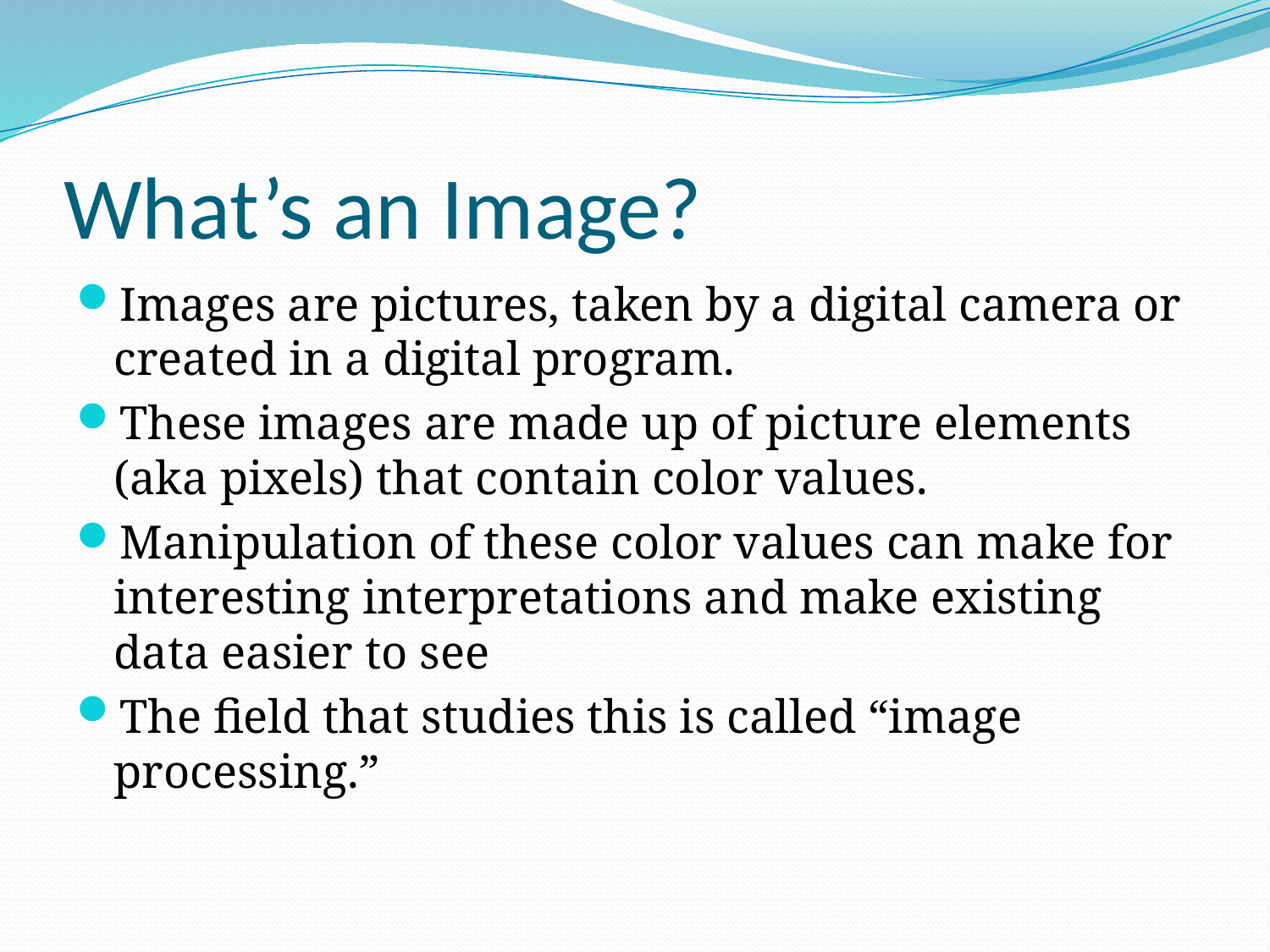

# What’s an Image?
Images are pictures, taken by a digital camera or created in a digital program.
These images are made up of picture elements (aka pixels) that contain color values.
Manipulation of these color values can make for interesting interpretations and make existing data easier to see
The field that studies this is called “image processing.”